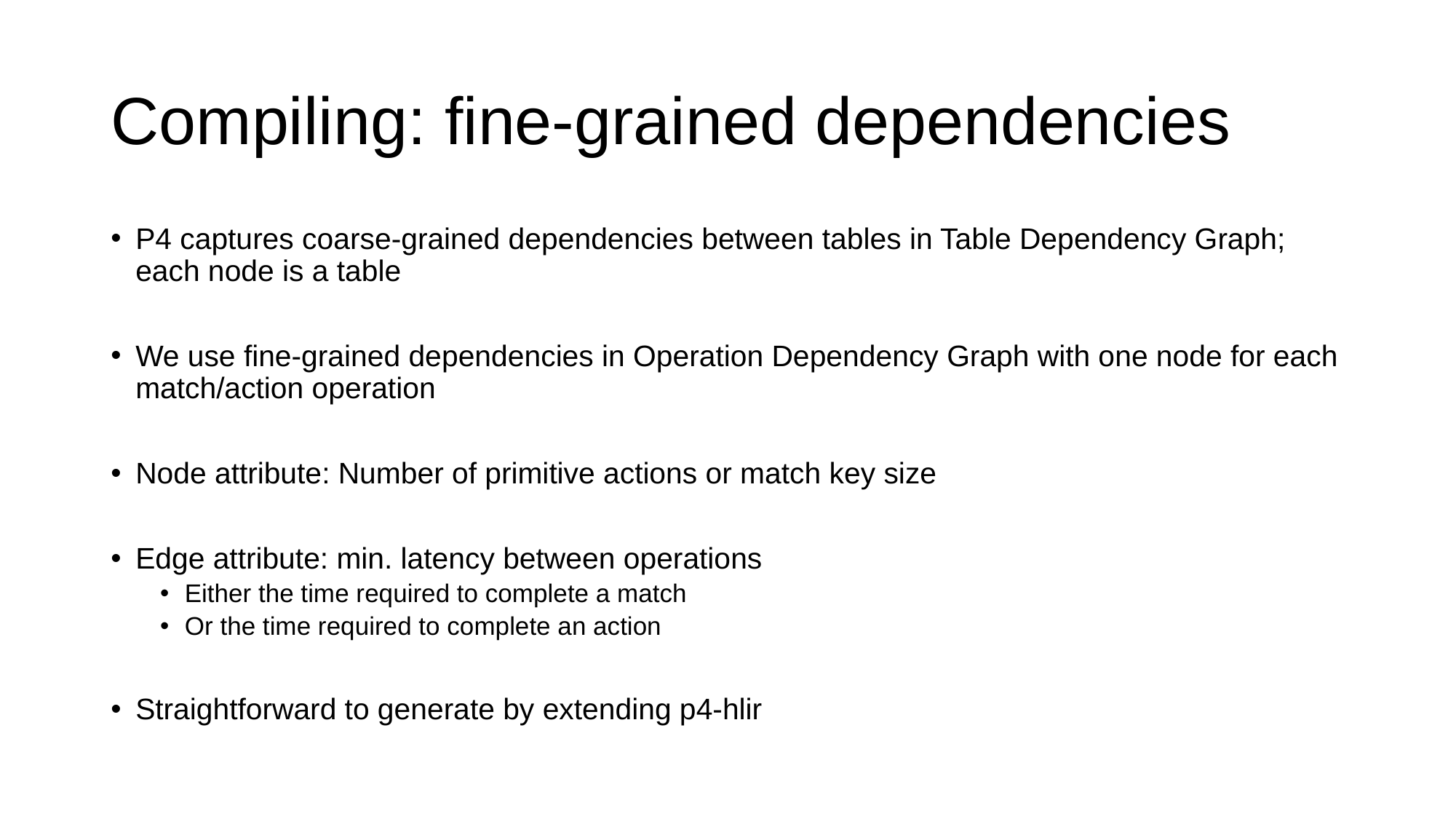

# Compiling: fine-grained dependencies
P4 captures coarse-grained dependencies between tables in Table Dependency Graph; each node is a table

We use fine-grained dependencies in Operation Dependency Graph with one node for each match/action operation

Node attribute: Number of primitive actions or match key size

Edge attribute: min. latency between operations
Either the time required to complete a match
Or the time required to complete an action

Straightforward to generate by extending p4-hlir